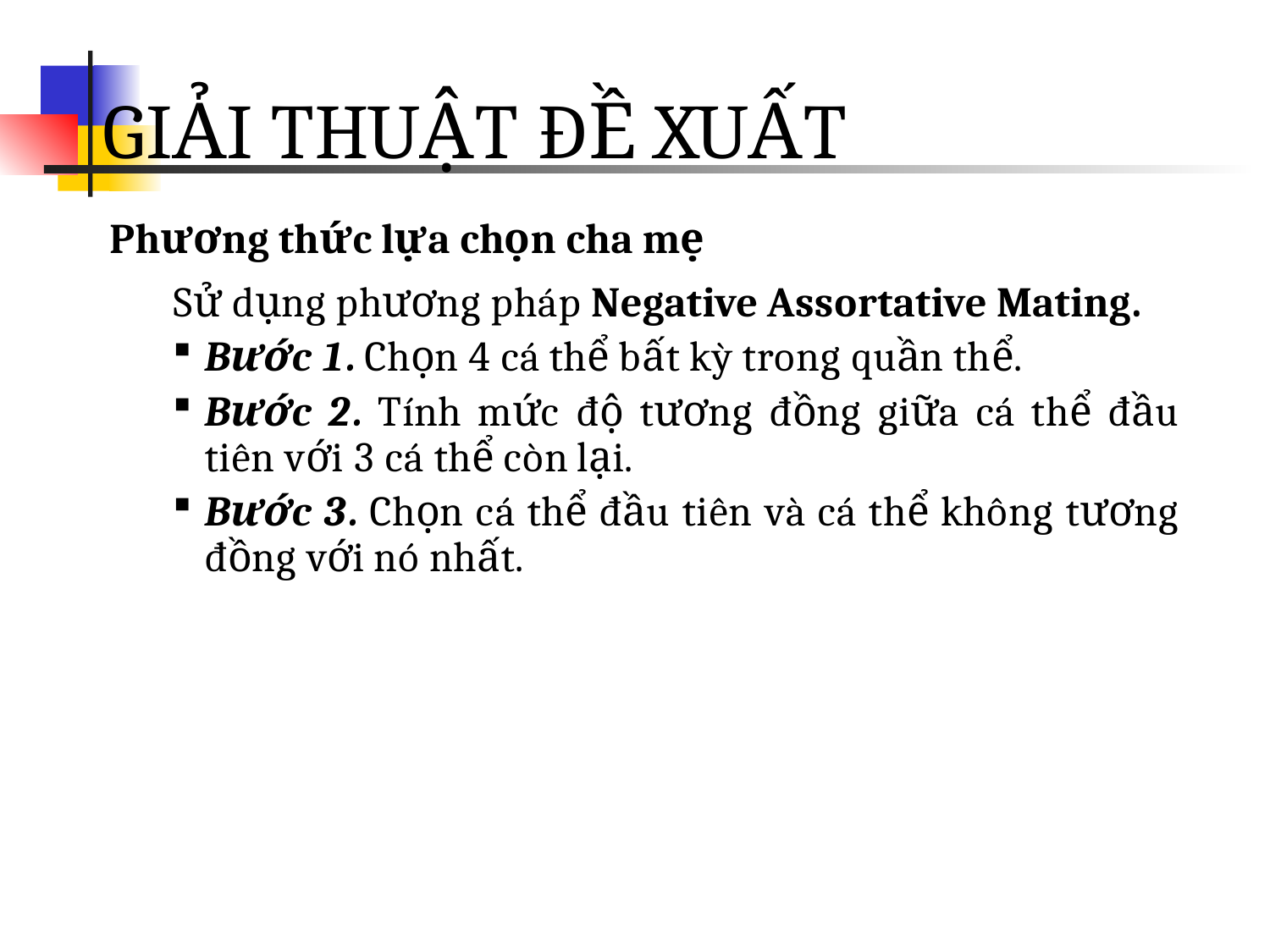

# GIẢI THUẬT ĐỀ XUẤT
Phương thức lựa chọn cha mẹ
Sử dụng phương pháp Negative Assortative Mating.
Bước 1. Chọn 4 cá thể bất kỳ trong quần thể.
Bước 2. Tính mức độ tương đồng giữa cá thể đầu tiên với 3 cá thể còn lại.
Bước 3. Chọn cá thể đầu tiên và cá thể không tương đồng với nó nhất.